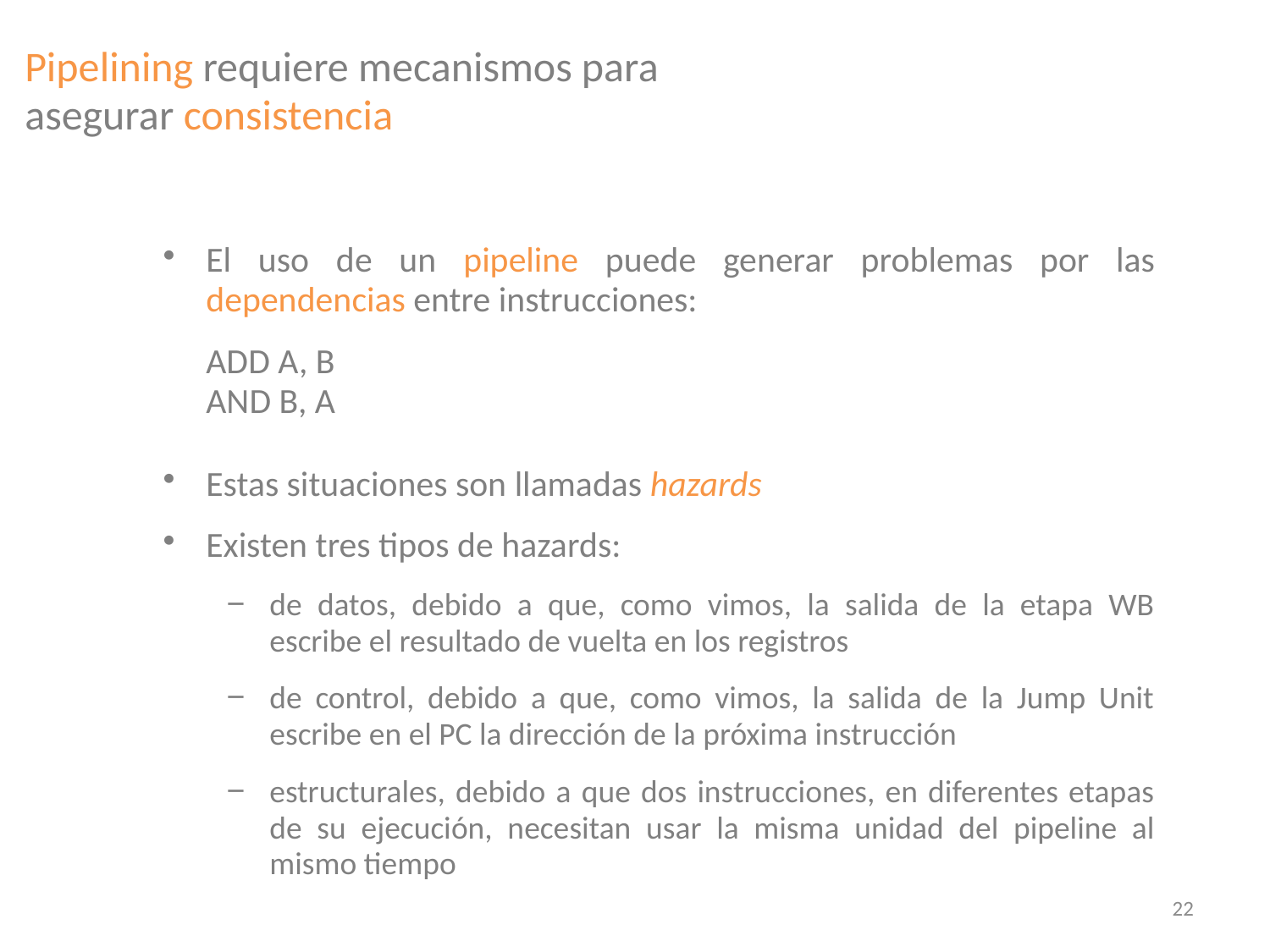

Pipelining requiere mecanismos para asegurar consistencia
El uso de un pipeline puede generar problemas por las dependencias entre instrucciones:
	ADD A, B
	AND B, A
Estas situaciones son llamadas hazards
Existen tres tipos de hazards:
de datos, debido a que, como vimos, la salida de la etapa WB escribe el resultado de vuelta en los registros
de control, debido a que, como vimos, la salida de la Jump Unit escribe en el PC la dirección de la próxima instrucción
estructurales, debido a que dos instrucciones, en diferentes etapas de su ejecución, necesitan usar la misma unidad del pipeline al mismo tiempo
22